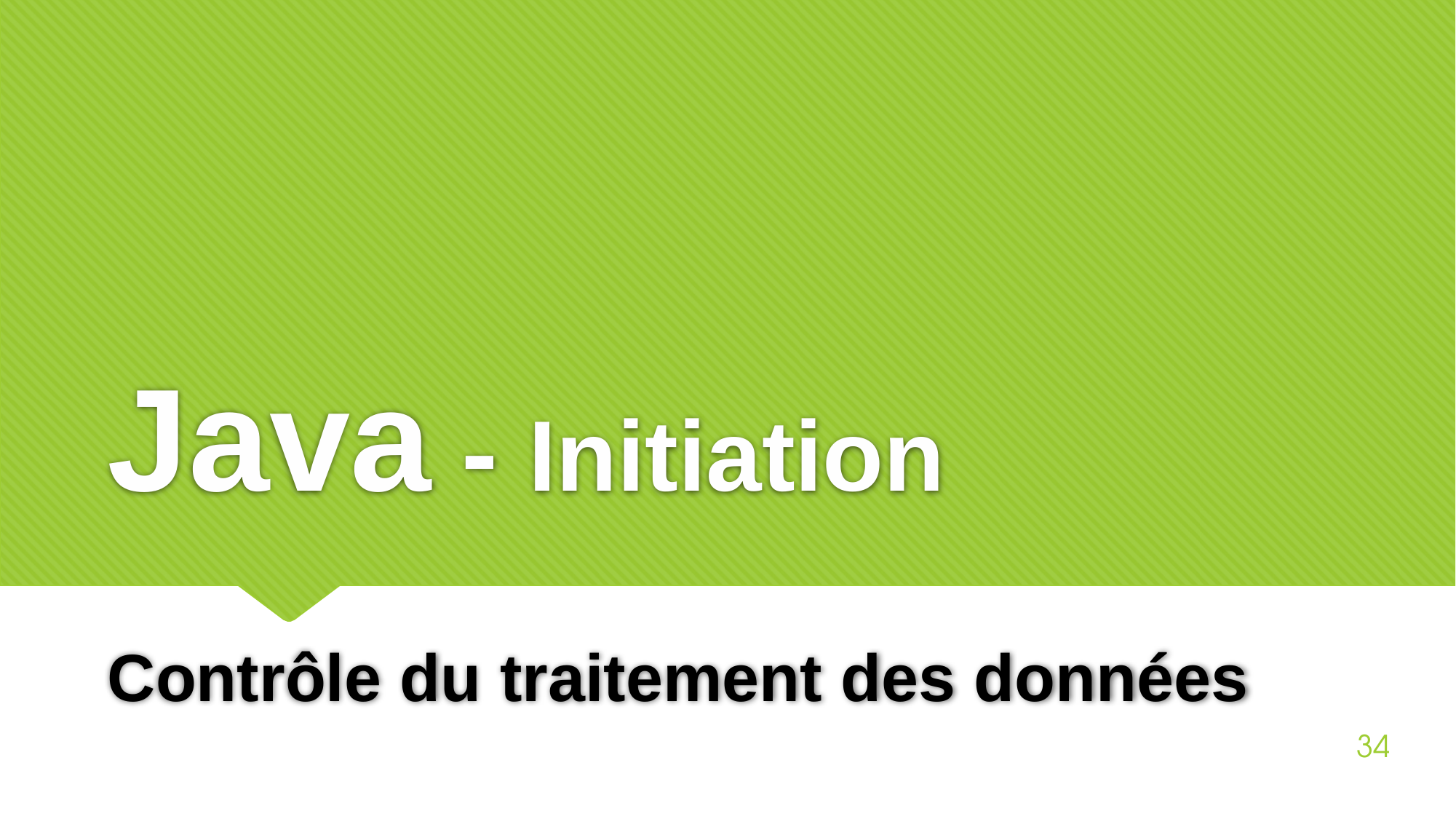

Java - Initiation
# Contrôle du traitement des données
34